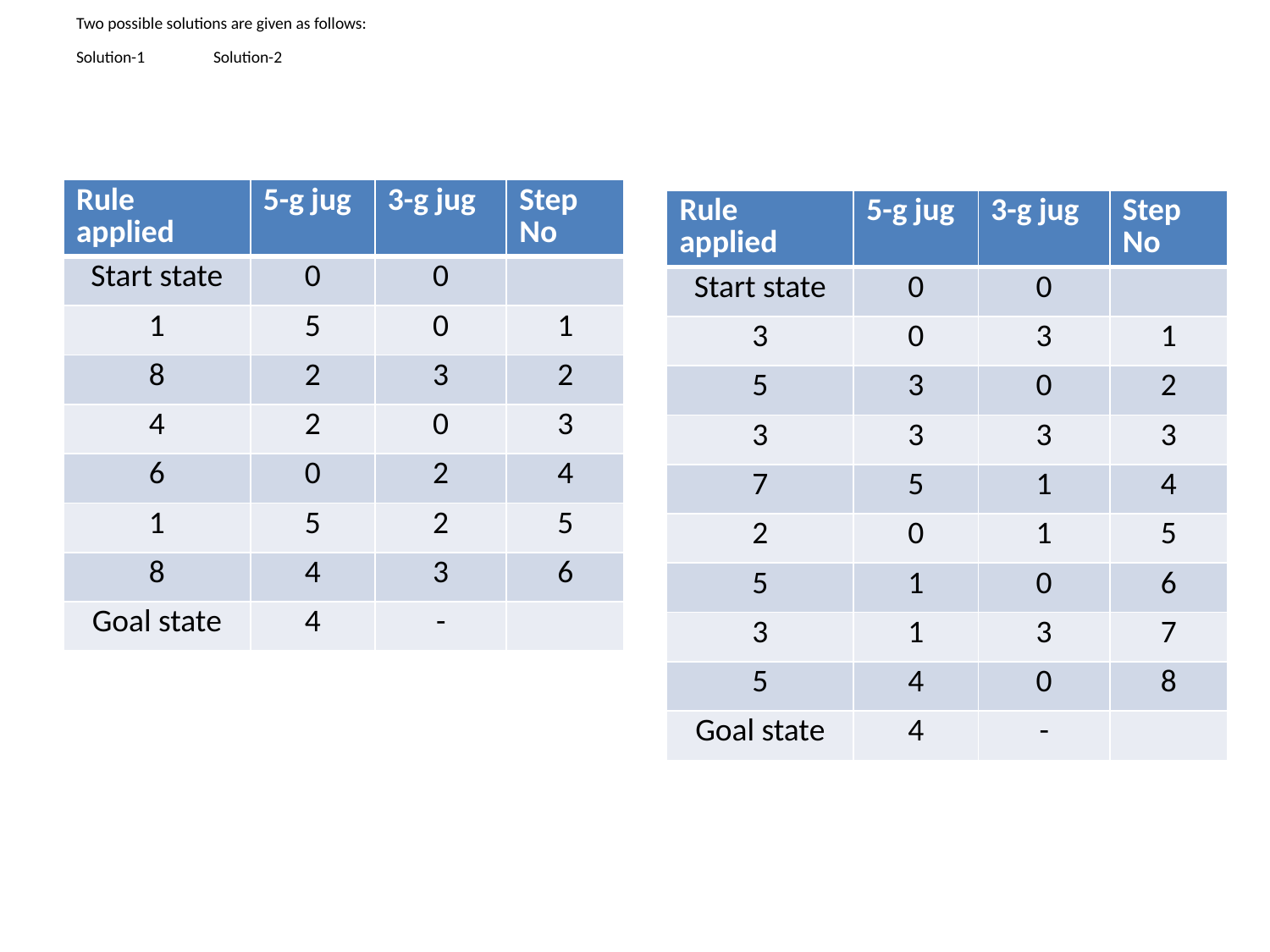

# Two possible solutions are given as follows: Solution-1			          Solution-2
| Rule applied | 5-g jug | 3-g jug | Step No |
| --- | --- | --- | --- |
| Start state | 0 | 0 |  |
| 1 | 5 | 0 | 1 |
| 8 | 2 | 3 | 2 |
| 4 | 2 | 0 | 3 |
| 6 | 0 | 2 | 4 |
| 1 | 5 | 2 | 5 |
| 8 | 4 | 3 | 6 |
| Goal state | 4 | - |  |
| Rule applied | 5-g jug | 3-g jug | Step No |
| --- | --- | --- | --- |
| Start state | 0 | 0 |  |
| 3 | 0 | 3 | 1 |
| 5 | 3 | 0 | 2 |
| 3 | 3 | 3 | 3 |
| 7 | 5 | 1 | 4 |
| 2 | 0 | 1 | 5 |
| 5 | 1 | 0 | 6 |
| 3 | 1 | 3 | 7 |
| 5 | 4 | 0 | 8 |
| Goal state | 4 | - |  |